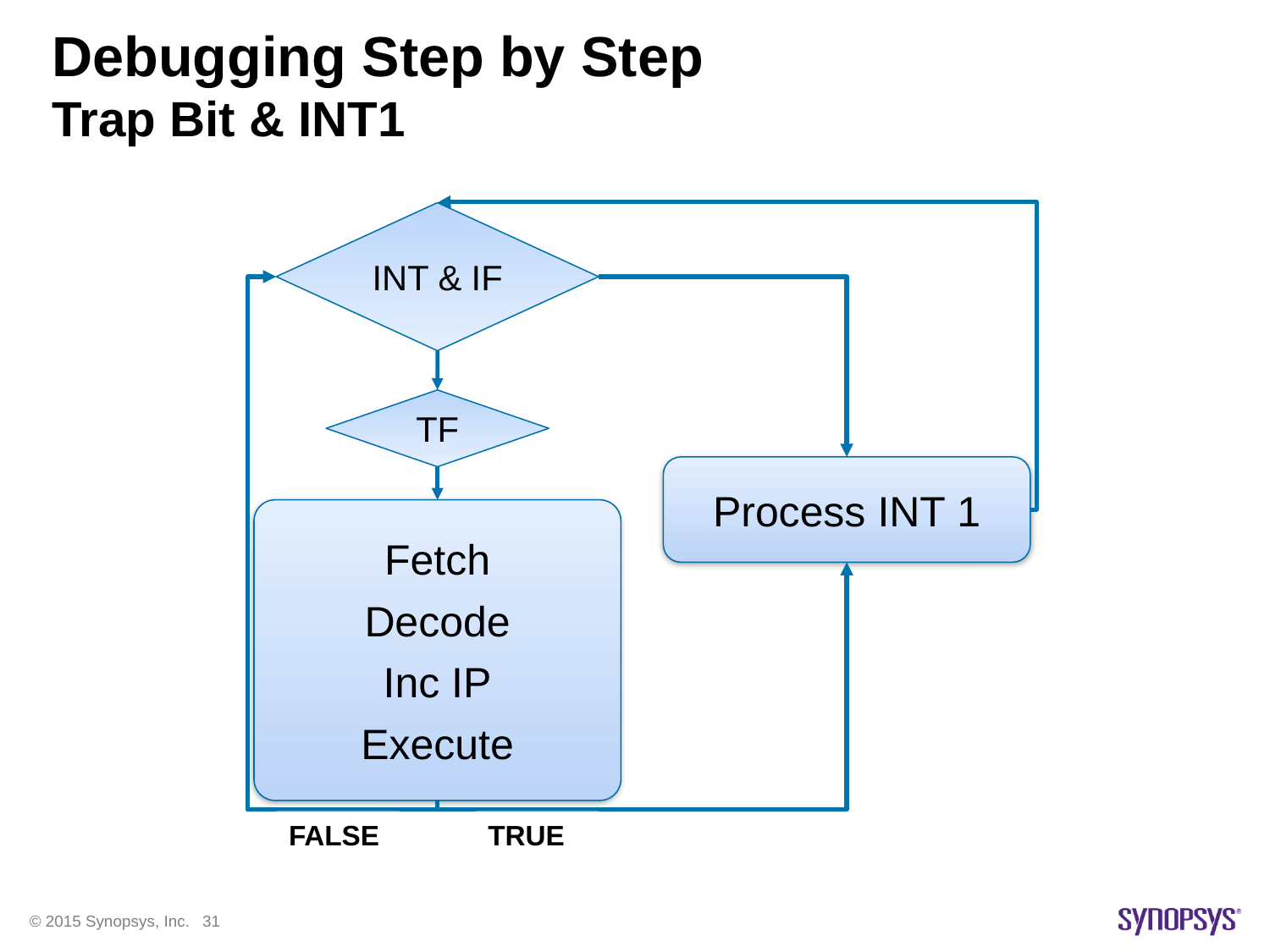

# Debugging Step by Step Trap Bit & INT1
INT & IF
TF
Process INT 1
Fetch
Decode
Inc IP
Execute
FALSE
TRUE